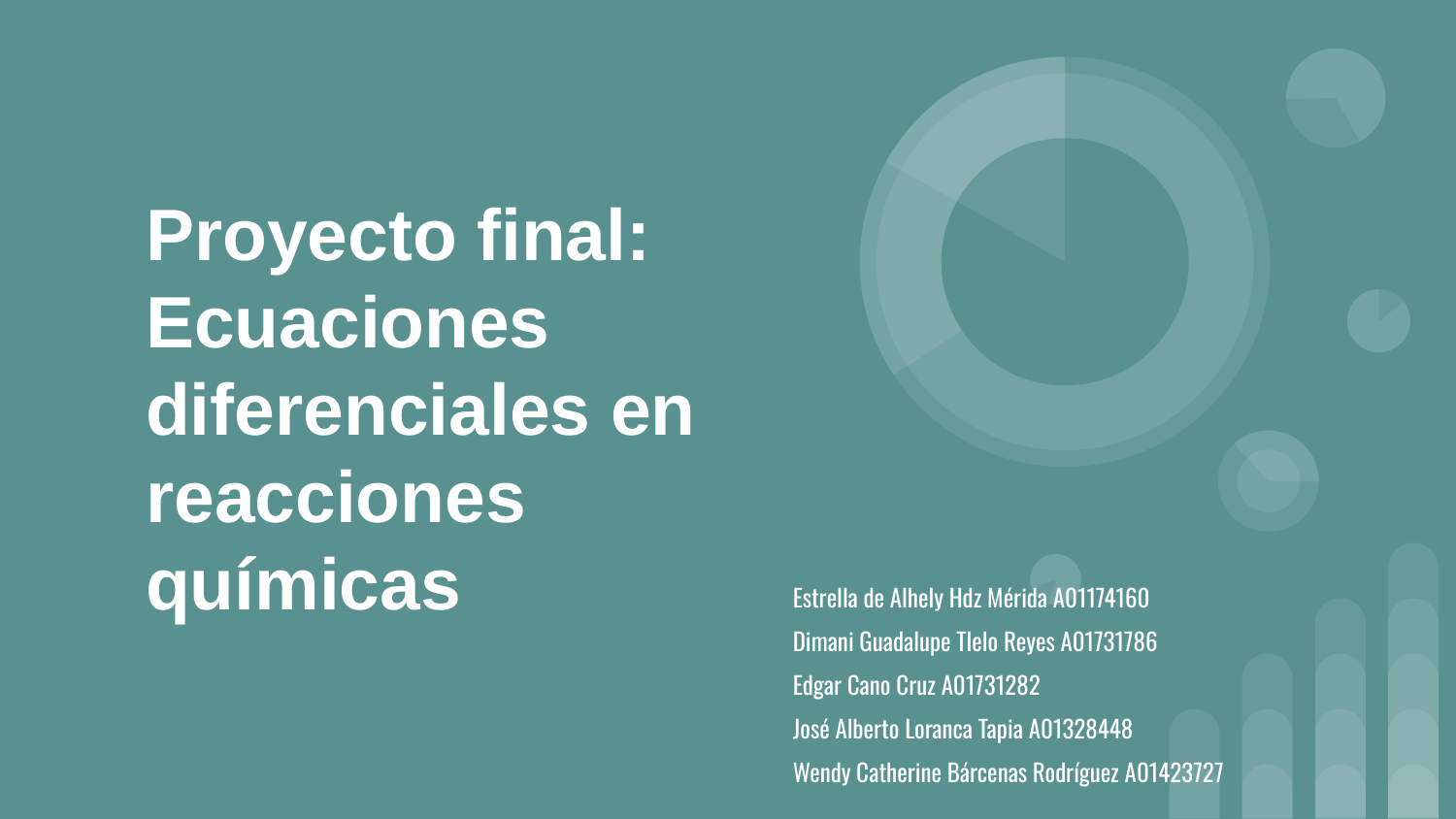

# Proyecto final: Ecuaciones diferenciales en reacciones químicas
Estrella de Alhely Hdz Mérida A01174160
Dimani Guadalupe Tlelo Reyes A01731786
Edgar Cano Cruz A01731282
José Alberto Loranca Tapia A01328448
Wendy Catherine Bárcenas Rodríguez A01423727